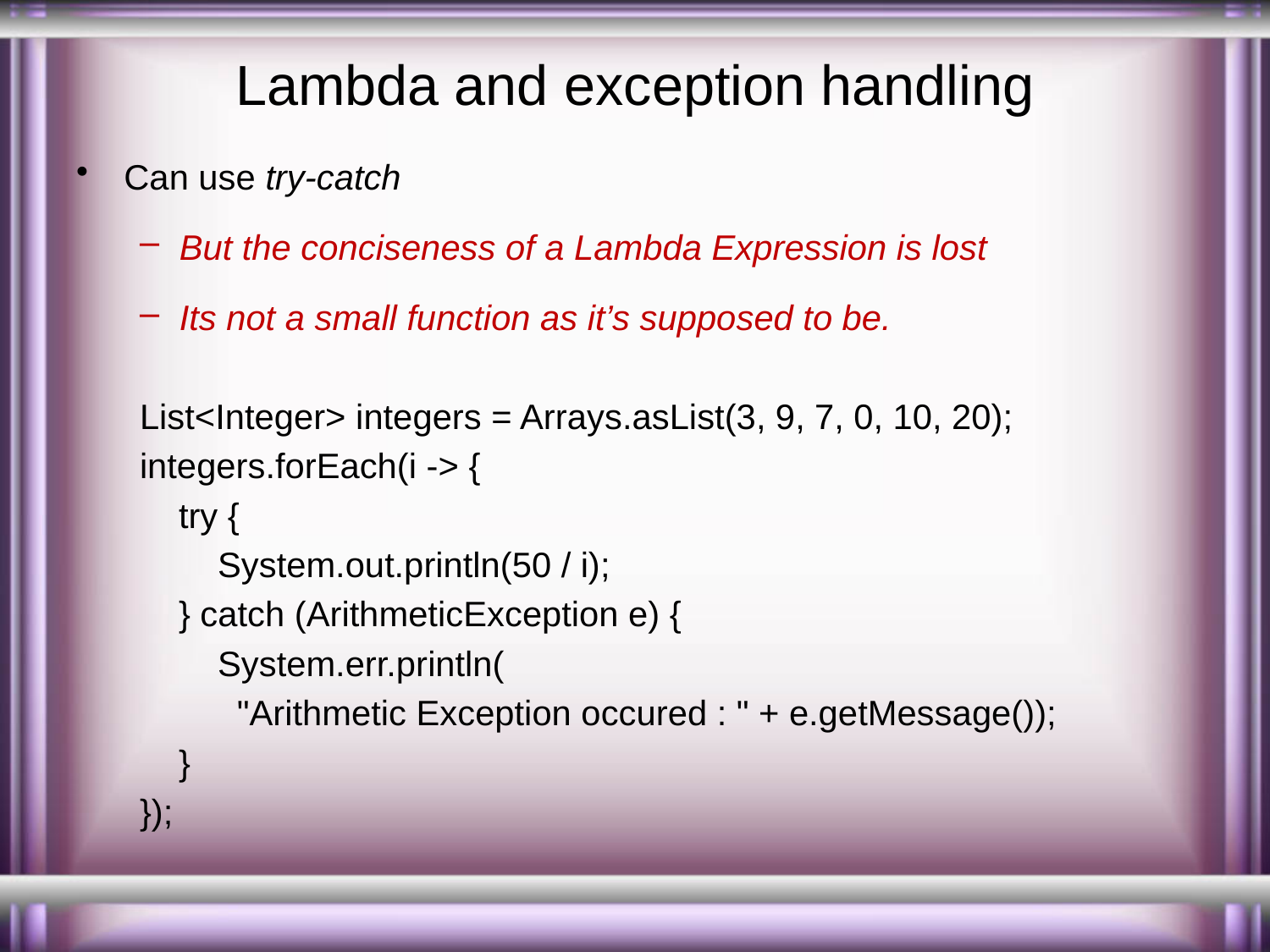

# Lambda and exception handling
Can use try-catch
But the conciseness of a Lambda Expression is lost
Its not a small function as it’s supposed to be.

List<Integer> integers = Arrays.asList(3, 9, 7, 0, 10, 20);
integers.forEach(i -> {
    try {
        System.out.println(50 / i);
    } catch (ArithmeticException e) {
        System.err.println(
          "Arithmetic Exception occured : " + e.getMessage());
    }
});